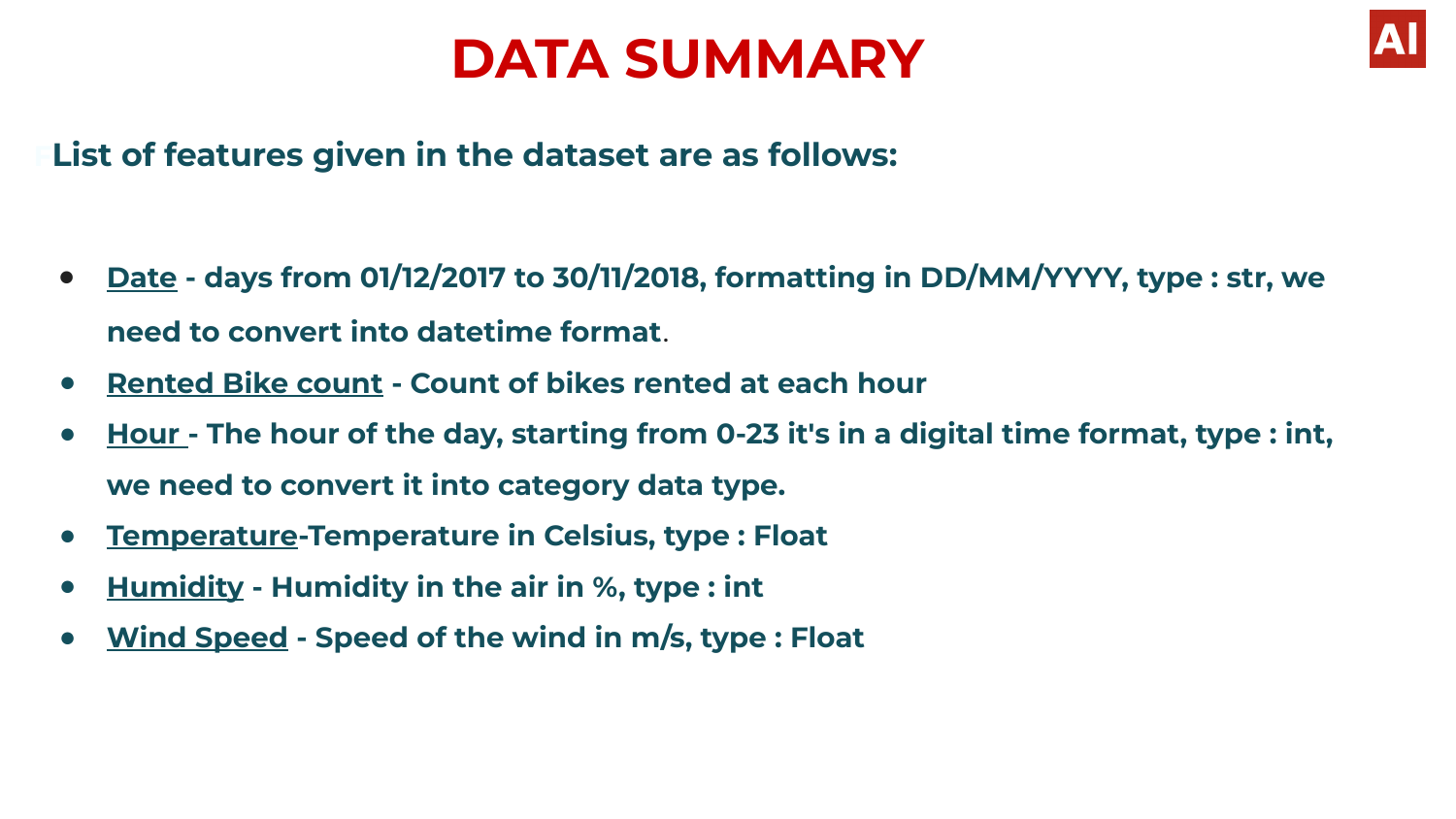

# DATA SUMMARY
FList of features given in the dataset are as follows:

Date - days from 01/12/2017 to 30/11/2018, formatting in DD/MM/YYYY, type : str, we need to convert into datetime format.
Rented Bike count - Count of bikes rented at each hour
Hour - The hour of the day, starting from 0-23 it's in a digital time format, type : int, we need to convert it into category data type.
Temperature-Temperature in Celsius, type : Float
Humidity - Humidity in the air in %, type : int
Wind Speed - Speed of the wind in m/s, type : Float